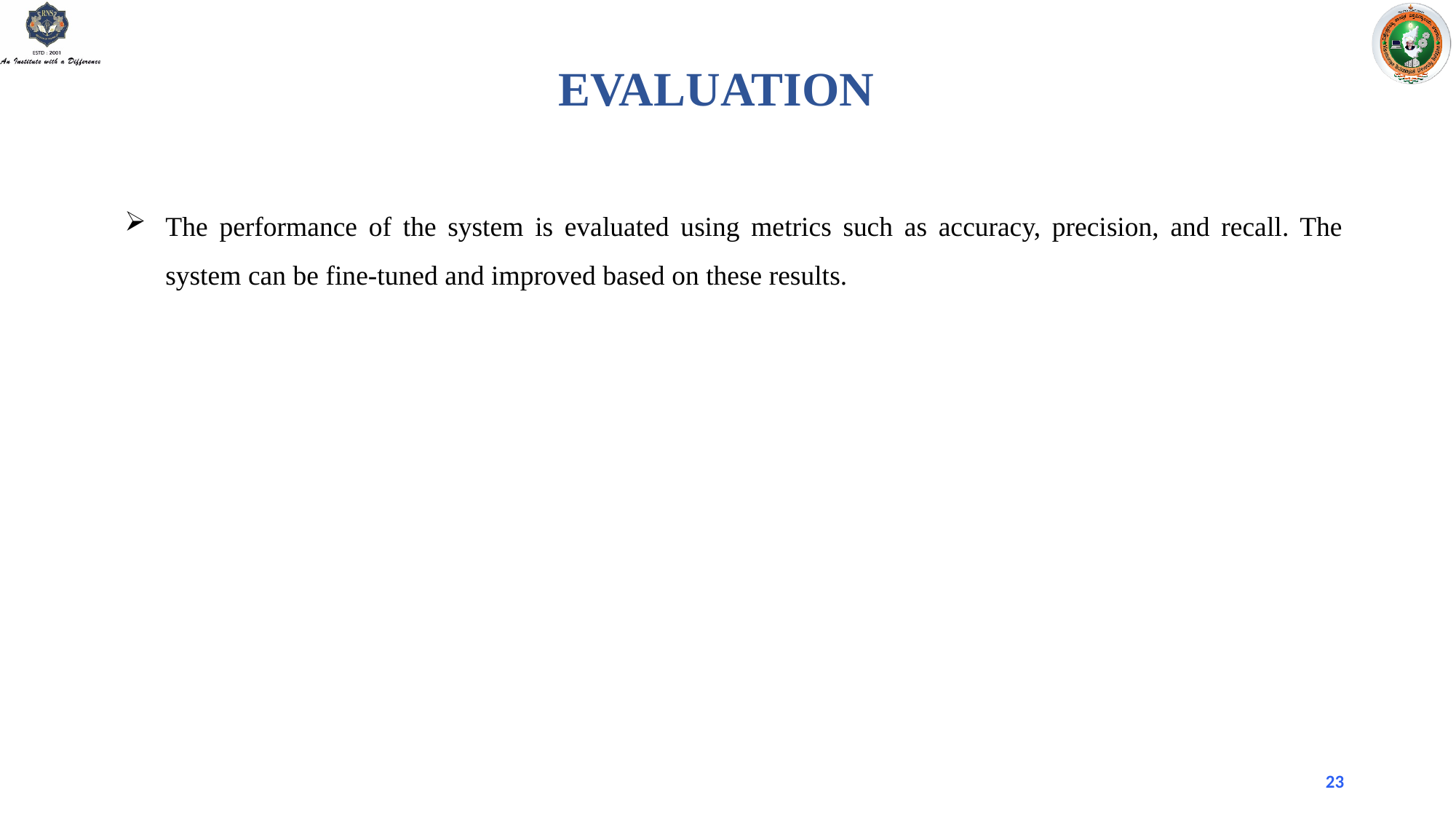

# Evaluation

The performance of the system is evaluated using metrics such as accuracy, precision, and recall. The system can be fine-tuned and improved based on these results.
23